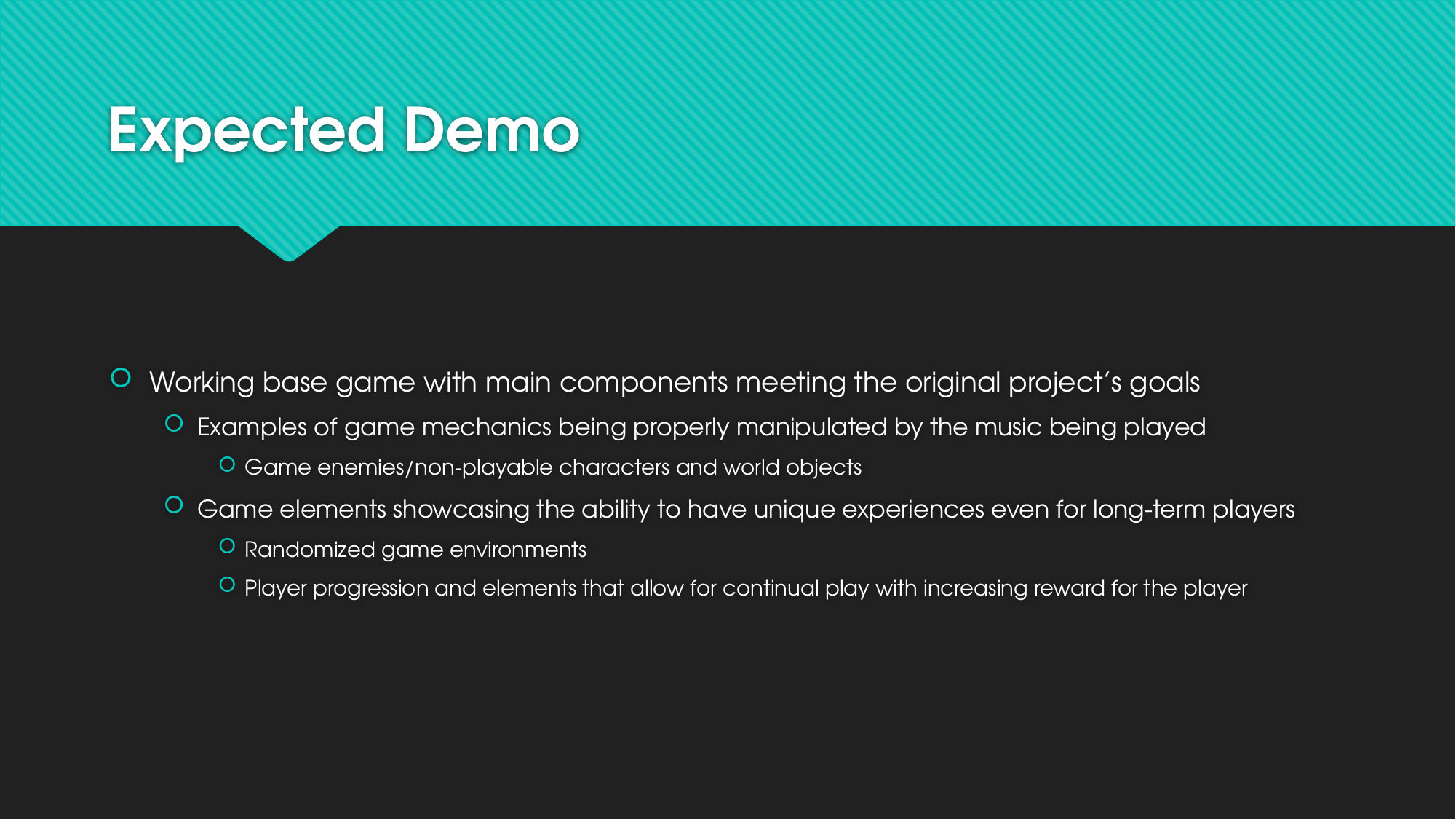

# Expected Demo
Working base game with main components meeting the original project’s goals
Examples of game mechanics being properly manipulated by the music being played
Game enemies/non-playable characters and world objects
Game elements showcasing the ability to have unique experiences even for long-term players
Randomized game environments
Player progression and elements that allow for continual play with increasing reward for the player